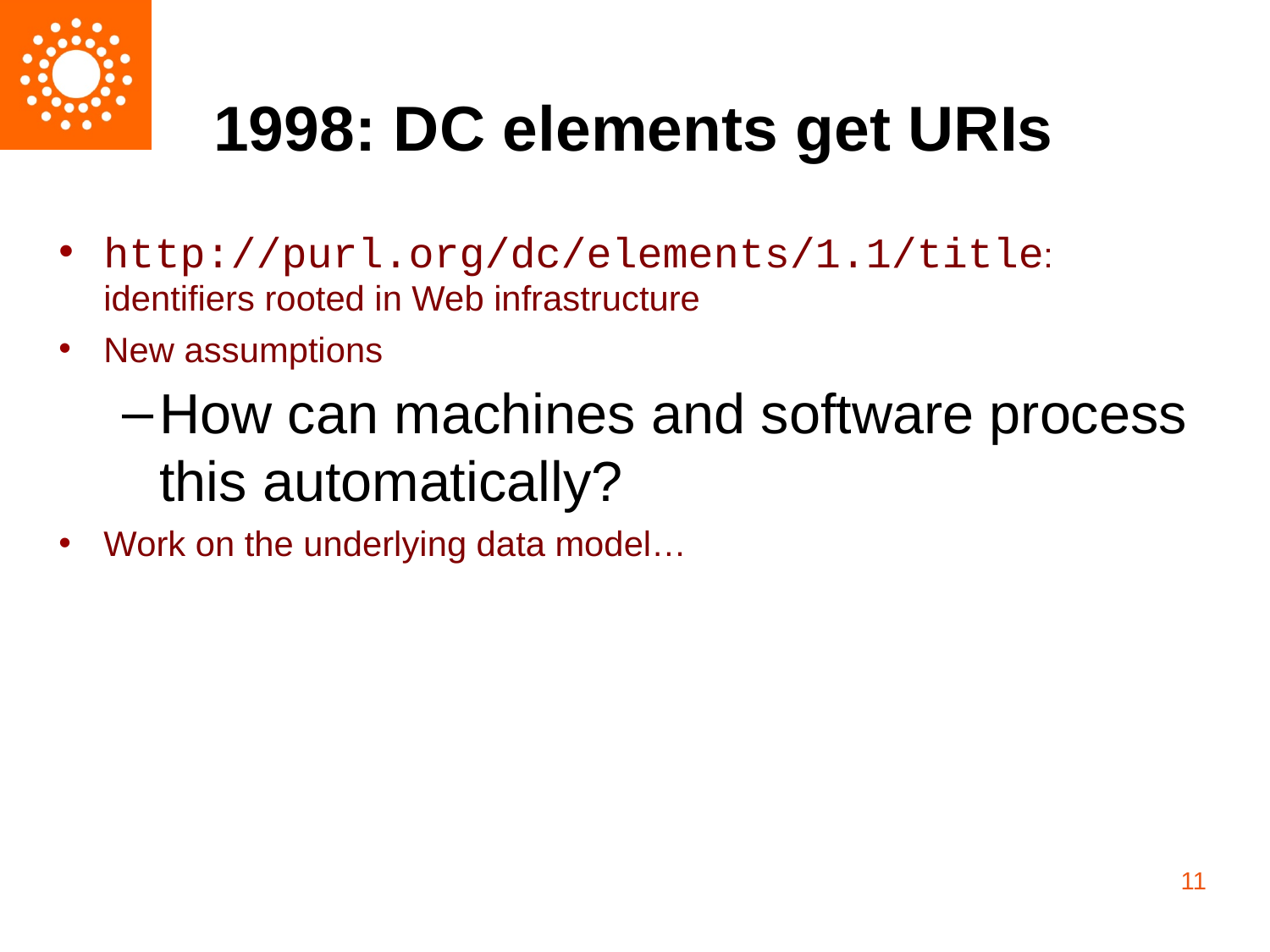

# 1998: DC elements get URIs
http://purl.org/dc/elements/1.1/title: identifiers rooted in Web infrastructure
New assumptions
How can machines and software process this automatically?
Work on the underlying data model…
11